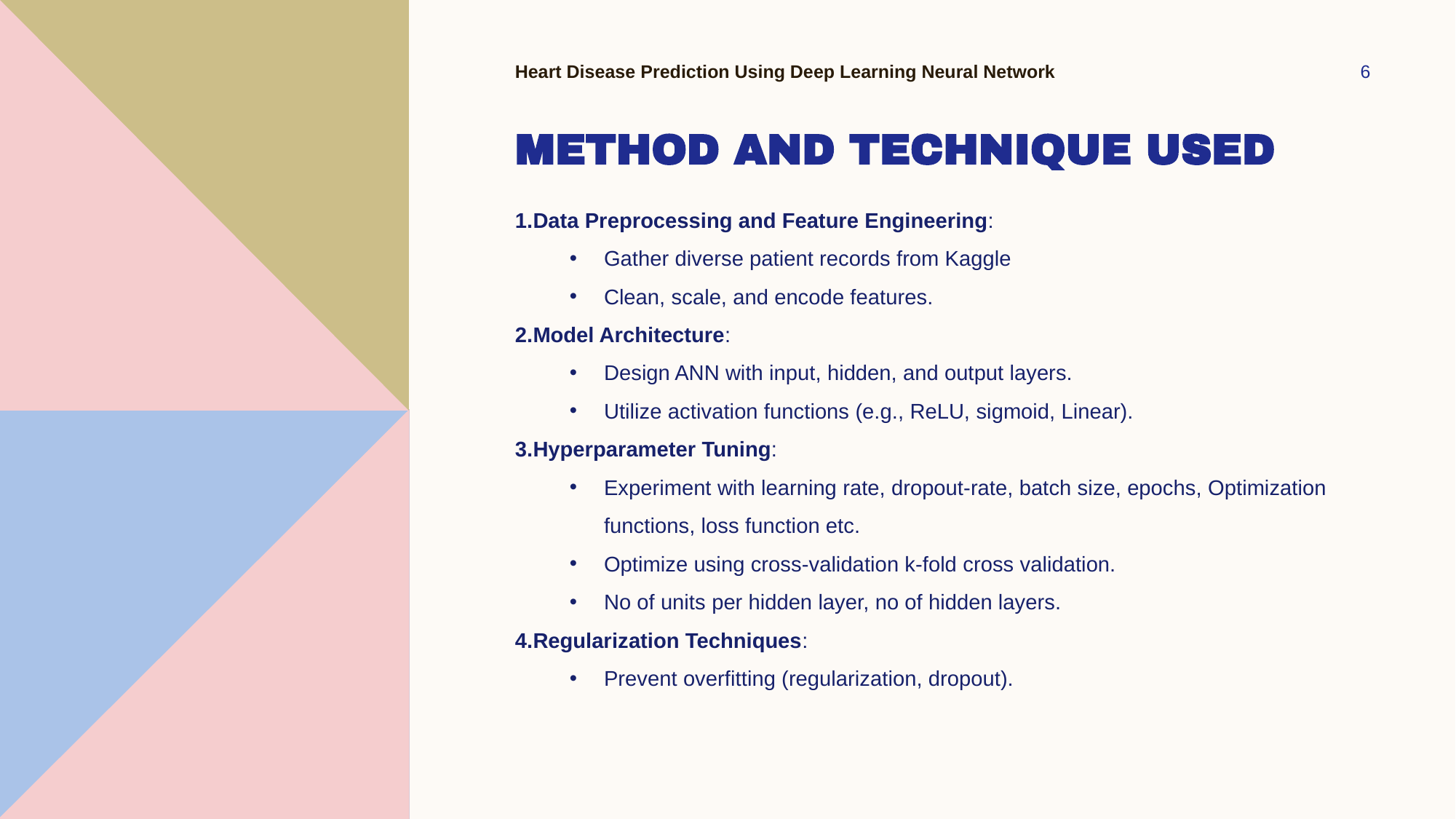

Heart Disease Prediction Using Deep Learning Neural Network
6
# Method and technique used
Data Preprocessing and Feature Engineering:
Gather diverse patient records from Kaggle
Clean, scale, and encode features.
Model Architecture:
Design ANN with input, hidden, and output layers.
Utilize activation functions (e.g., ReLU, sigmoid, Linear).
Hyperparameter Tuning:
Experiment with learning rate, dropout-rate, batch size, epochs, Optimization functions, loss function etc.
Optimize using cross-validation k-fold cross validation.
No of units per hidden layer, no of hidden layers.
Regularization Techniques:
Prevent overfitting (regularization, dropout).